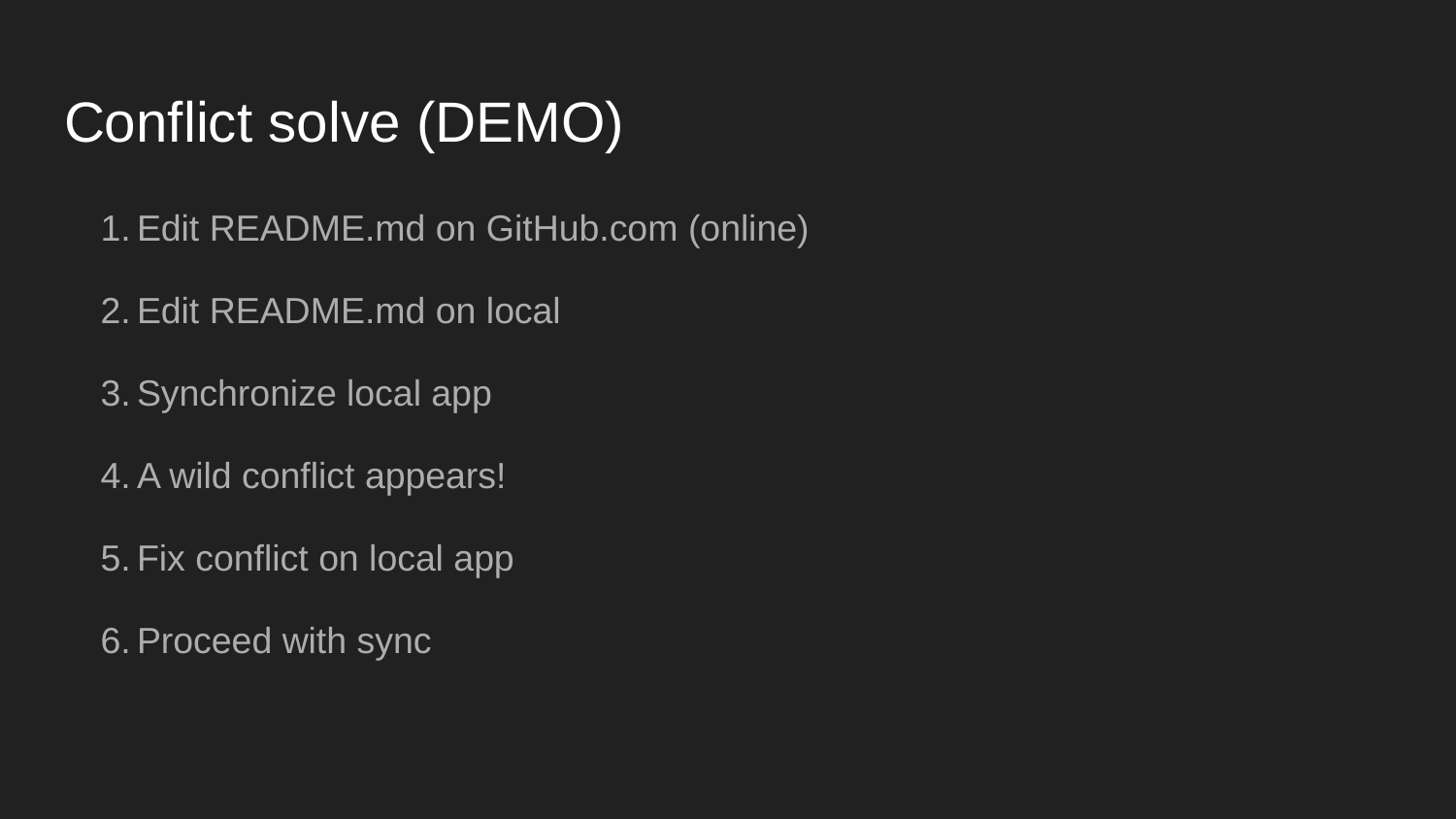

# Conflict solve (DEMO)
Edit README.md on GitHub.com (online)
Edit README.md on local
Synchronize local app
A wild conflict appears!
Fix conflict on local app
Proceed with sync